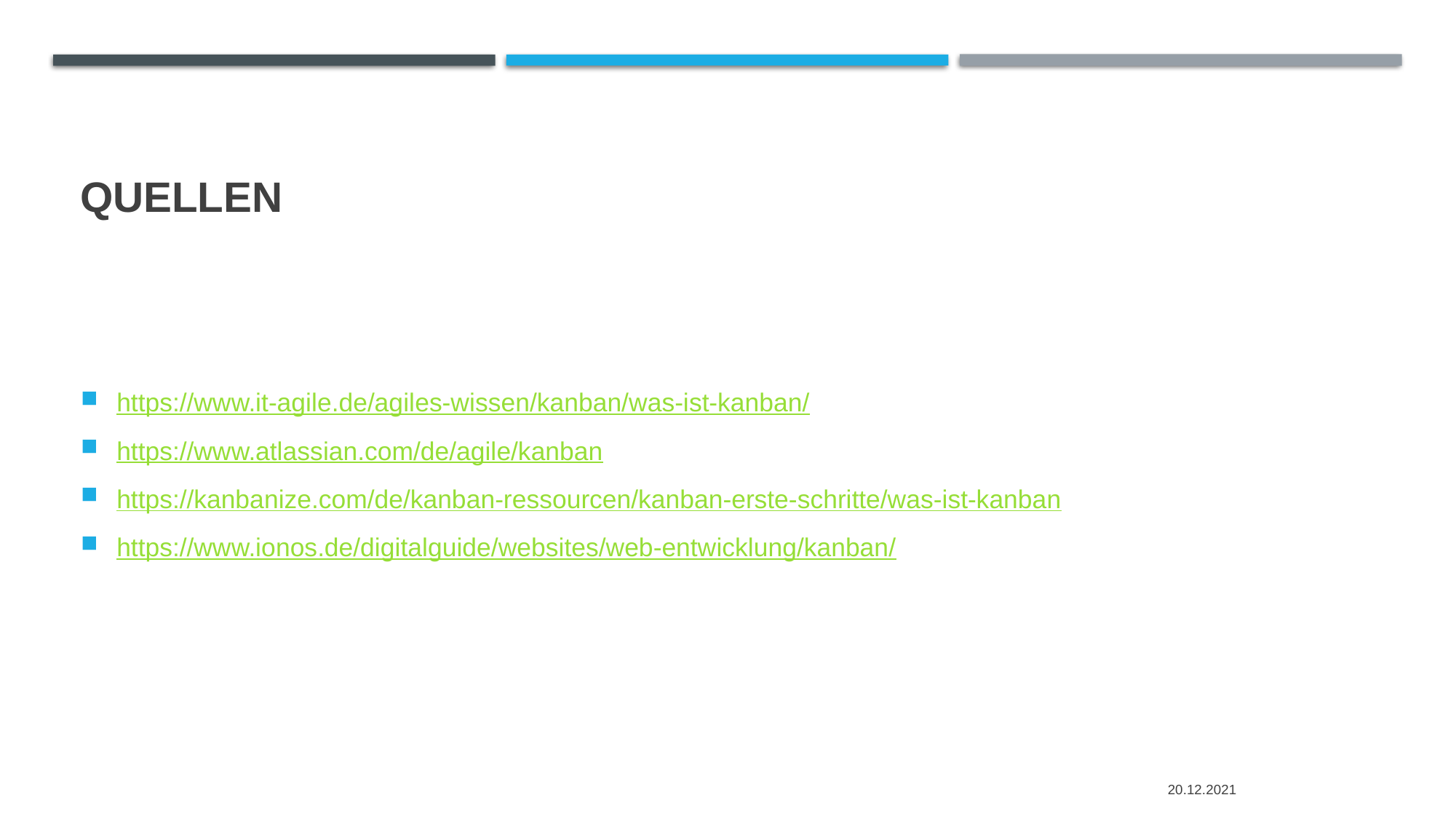

# Quellen
https://www.it-agile.de/agiles-wissen/kanban/was-ist-kanban/
https://www.atlassian.com/de/agile/kanban
https://kanbanize.com/de/kanban-ressourcen/kanban-erste-schritte/was-ist-kanban
https://www.ionos.de/digitalguide/websites/web-entwicklung/kanban/

20.12.2021